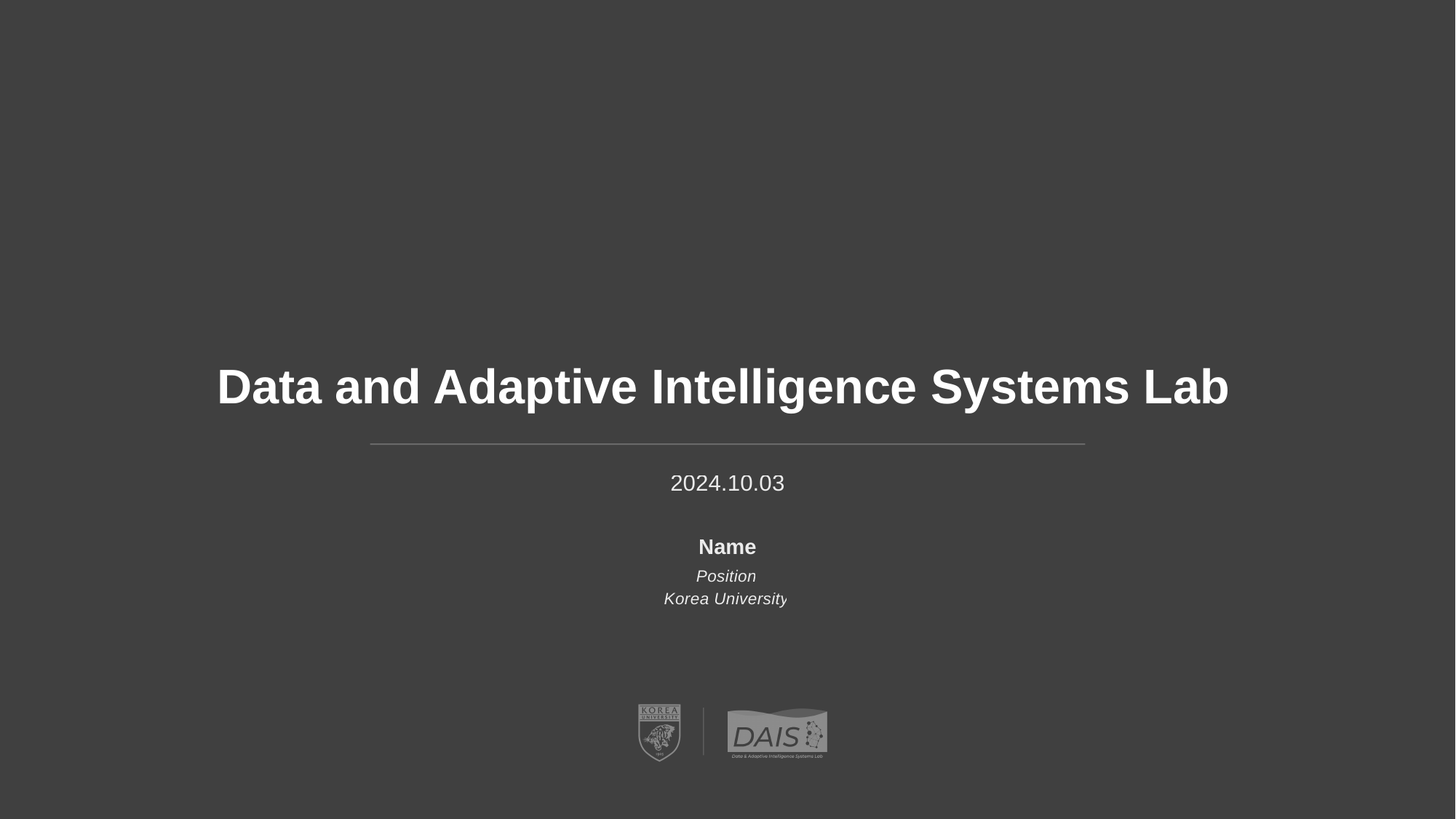

# Data and Adaptive Intelligence Systems Lab
2024.10.03

Name
Position
Korea University